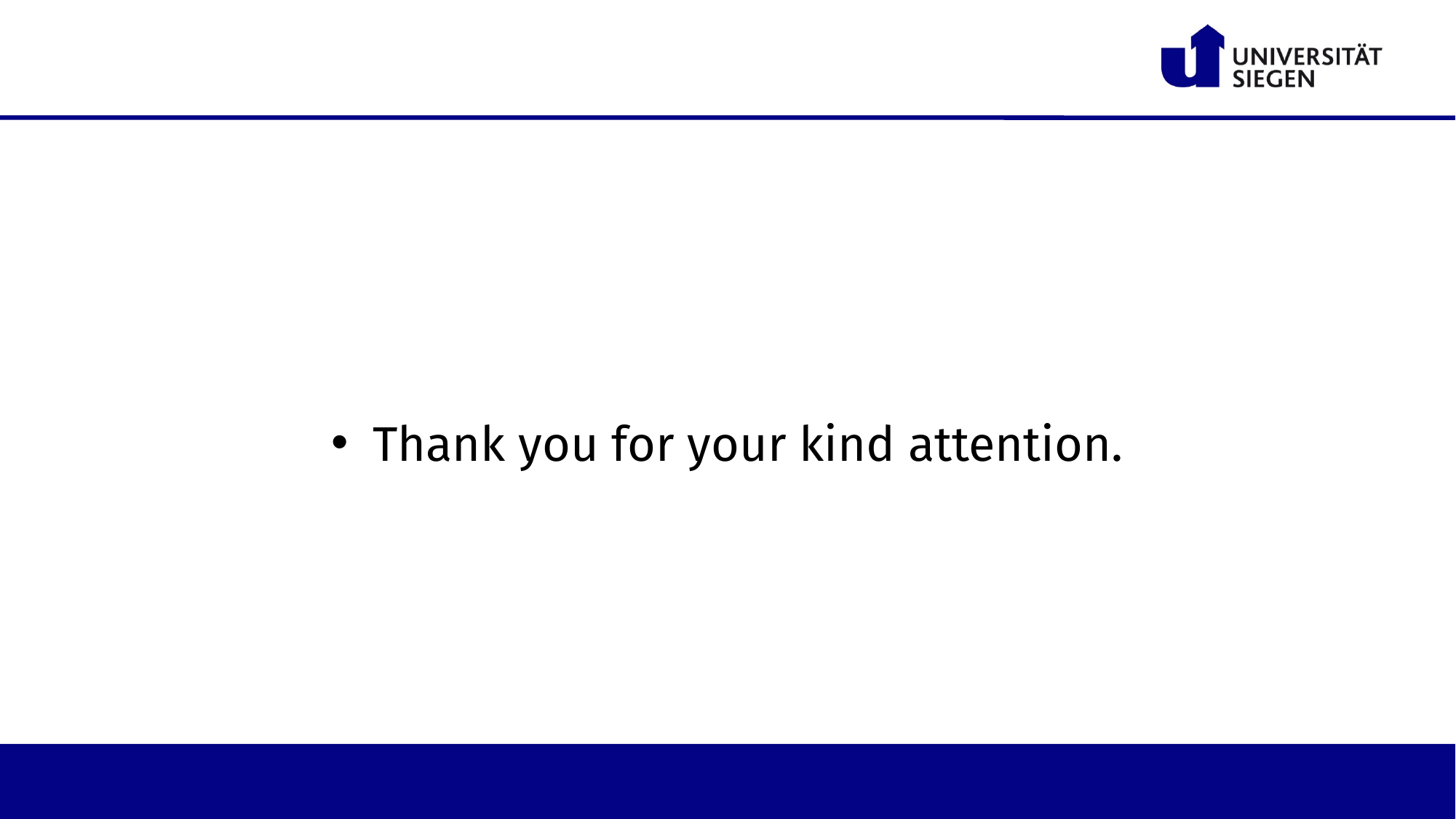

#
Thank you for your kind attention.